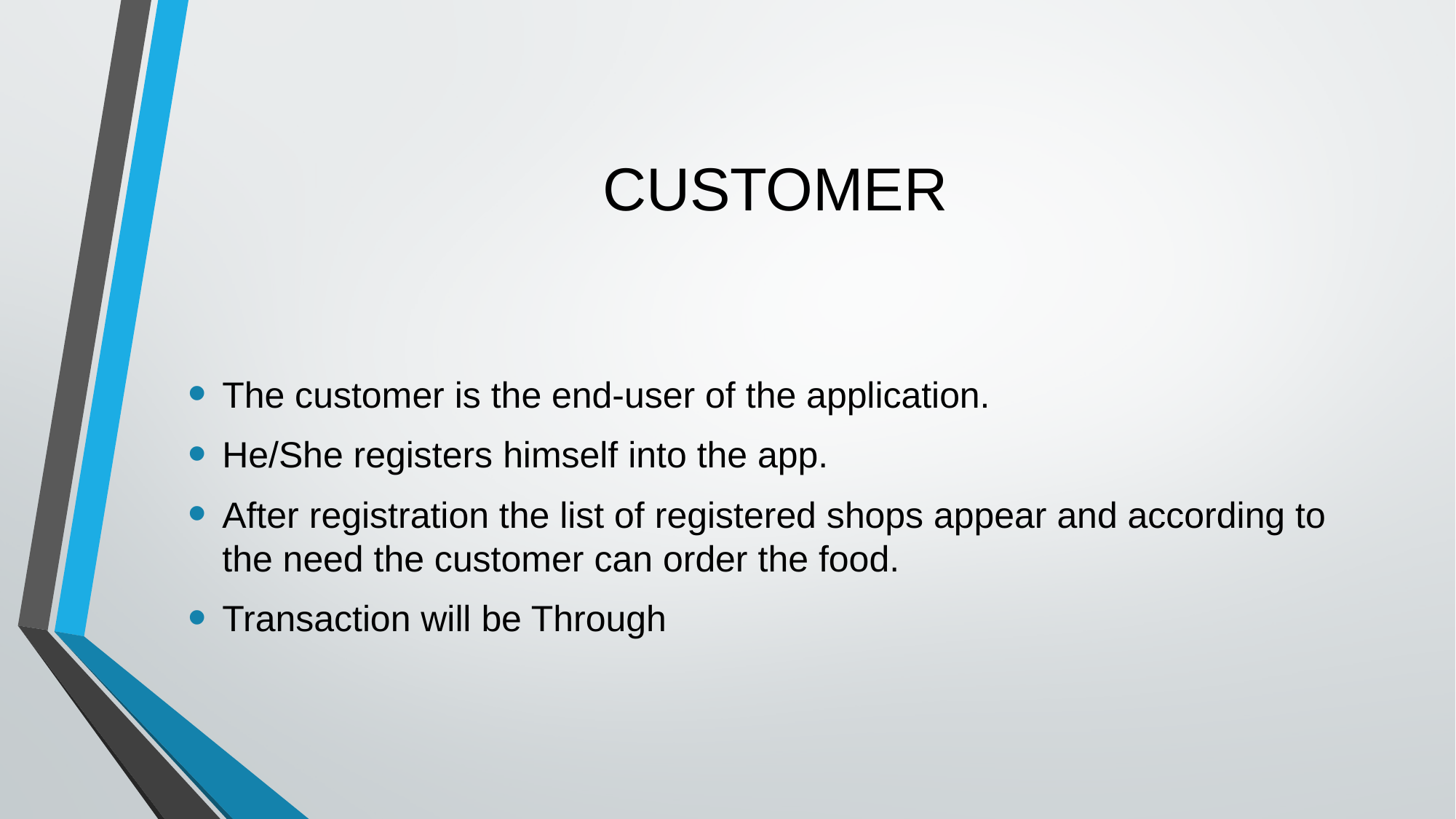

# CUSTOMER
The customer is the end-user of the application.
He/She registers himself into the app.
After registration the list of registered shops appear and according to the need the customer can order the food.
Transaction will be Through